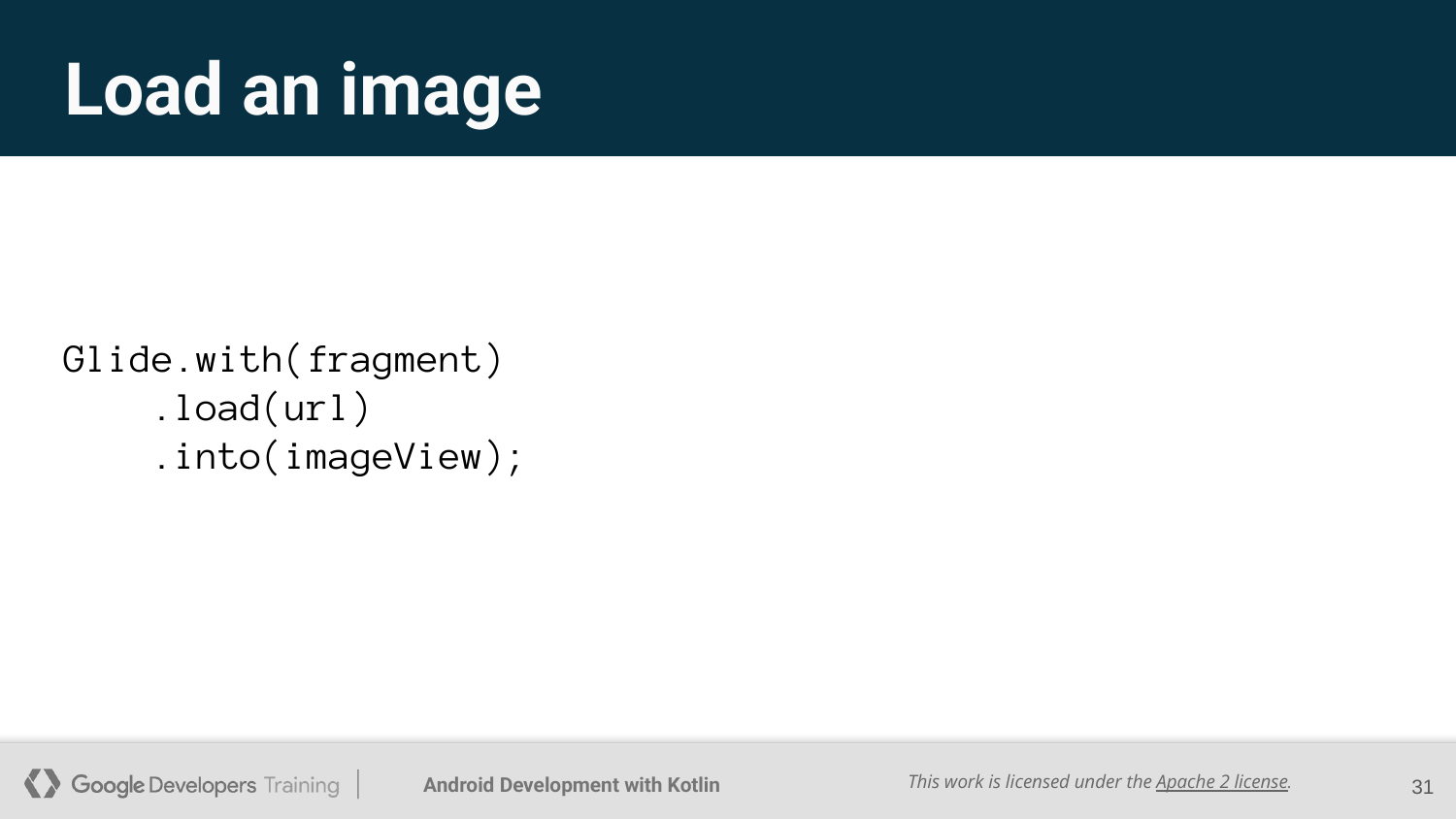

# Load an image
Glide.with(fragment)
    .load(url)
    .into(imageView);
31